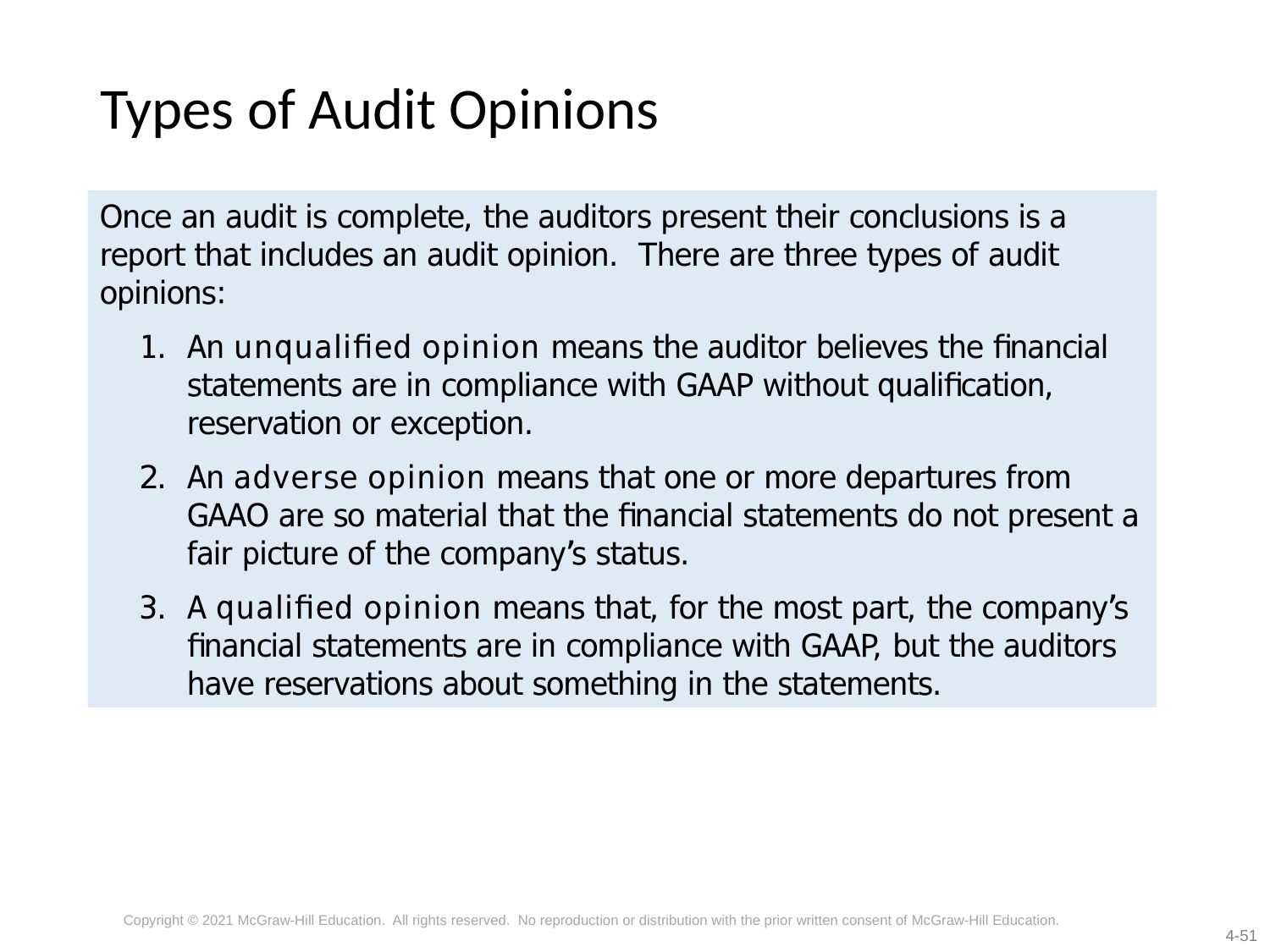

# Types of Audit Opinions
Once an audit is complete, the auditors present their conclusions is a report that includes an audit opinion.  There are three types of audit opinions:
An unqualified opinion means the auditor believes the financial statements are in compliance with GAAP without qualification, reservation or exception.
An adverse opinion means that one or more departures from GAAO are so material that the financial statements do not present a fair picture of the company’s status.
A qualified opinion means that, for the most part, the company’s financial statements are in compliance with GAAP, but the auditors have reservations about something in the statements.